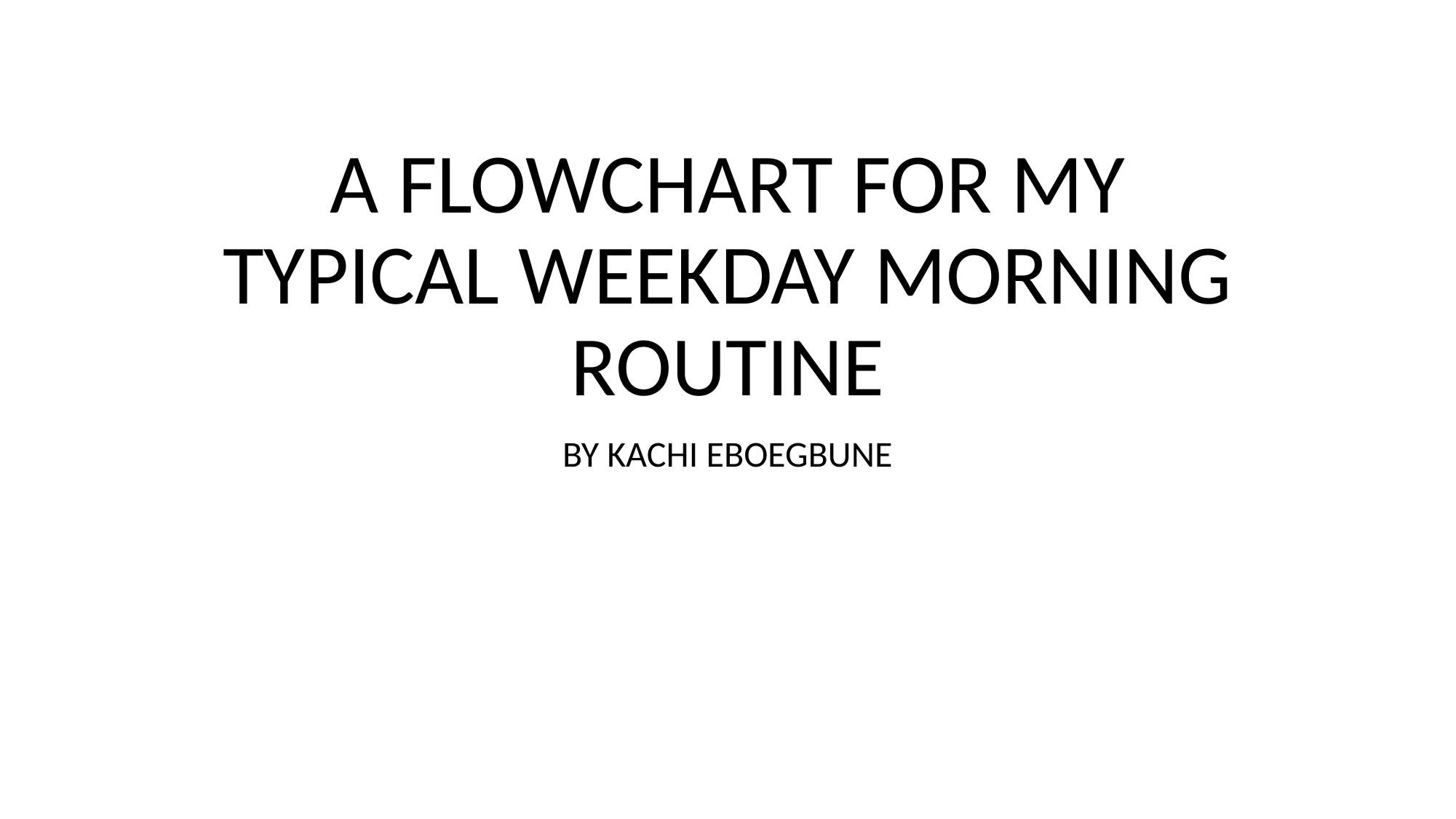

# A FLOWCHART FOR MY TYPICAL WEEKDAY MORNING ROUTINE
BY KACHI EBOEGBUNE